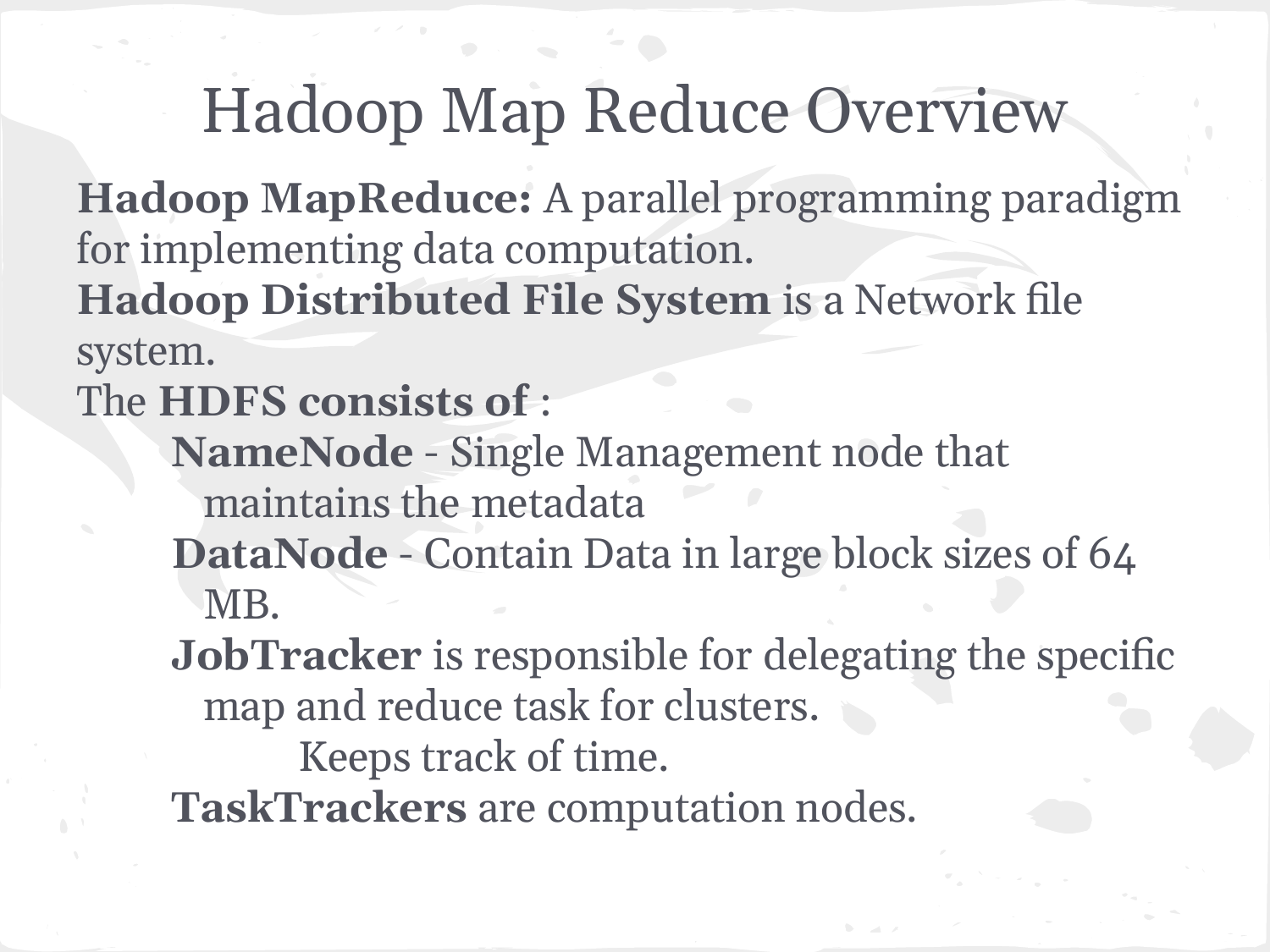

# Hadoop Map Reduce Overview
Hadoop MapReduce: A parallel programming paradigm for implementing data computation.
Hadoop Distributed File System is a Network file system.
The HDFS consists of :
NameNode - Single Management node that maintains the metadata
DataNode - Contain Data in large block sizes of 64 MB.
JobTracker is responsible for delegating the specific map and reduce task for clusters.
Keeps track of time.
TaskTrackers are computation nodes.